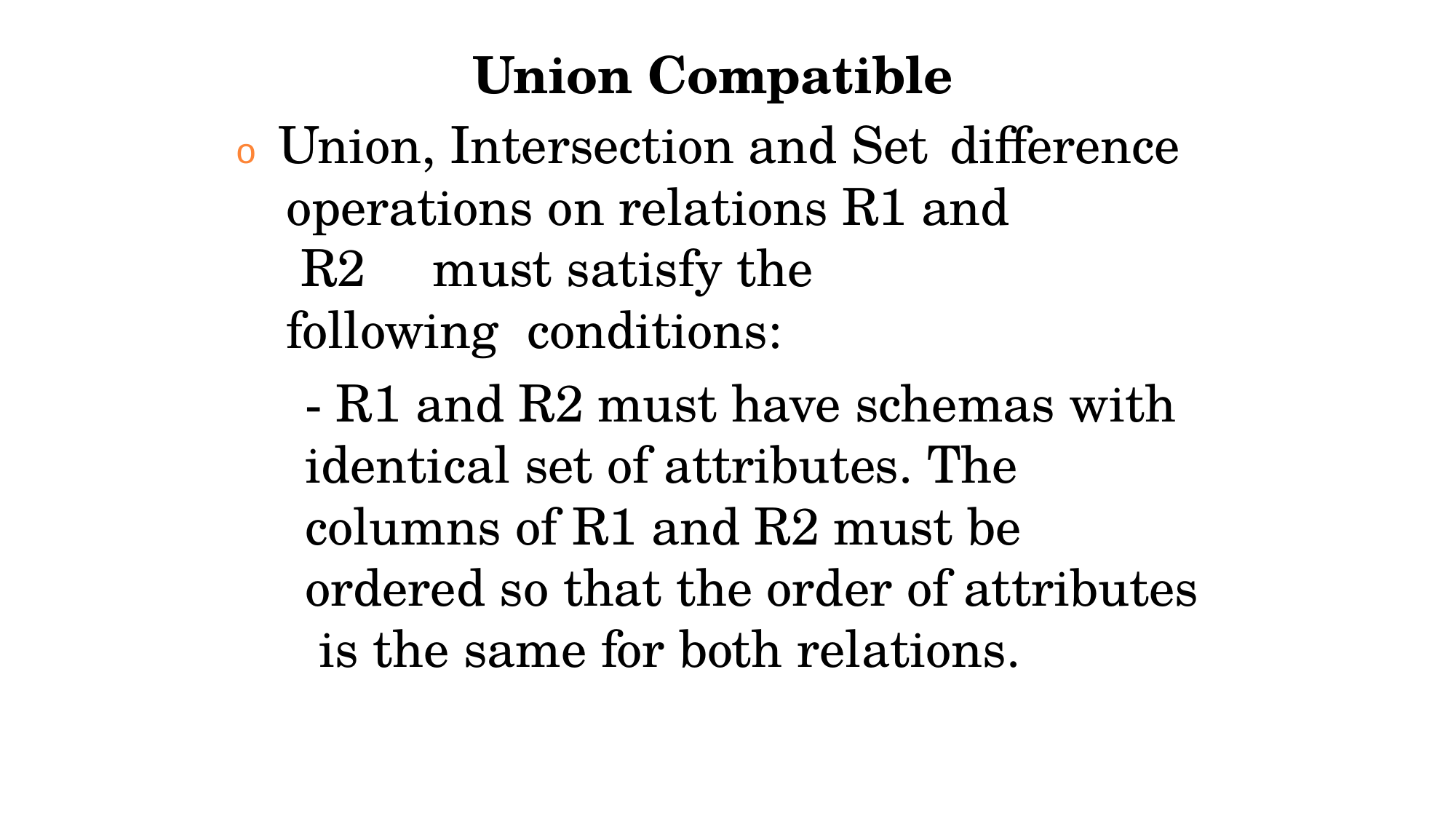

Union Compatible
o Union, Intersection and Set difference
operations on relations R1 and  R2	must satisfy the following  conditions:
- R1 and R2 must have schemas with  identical set of attributes. The  columns of R1 and R2 must be  ordered so that the order of attributes  is the same for both relations.